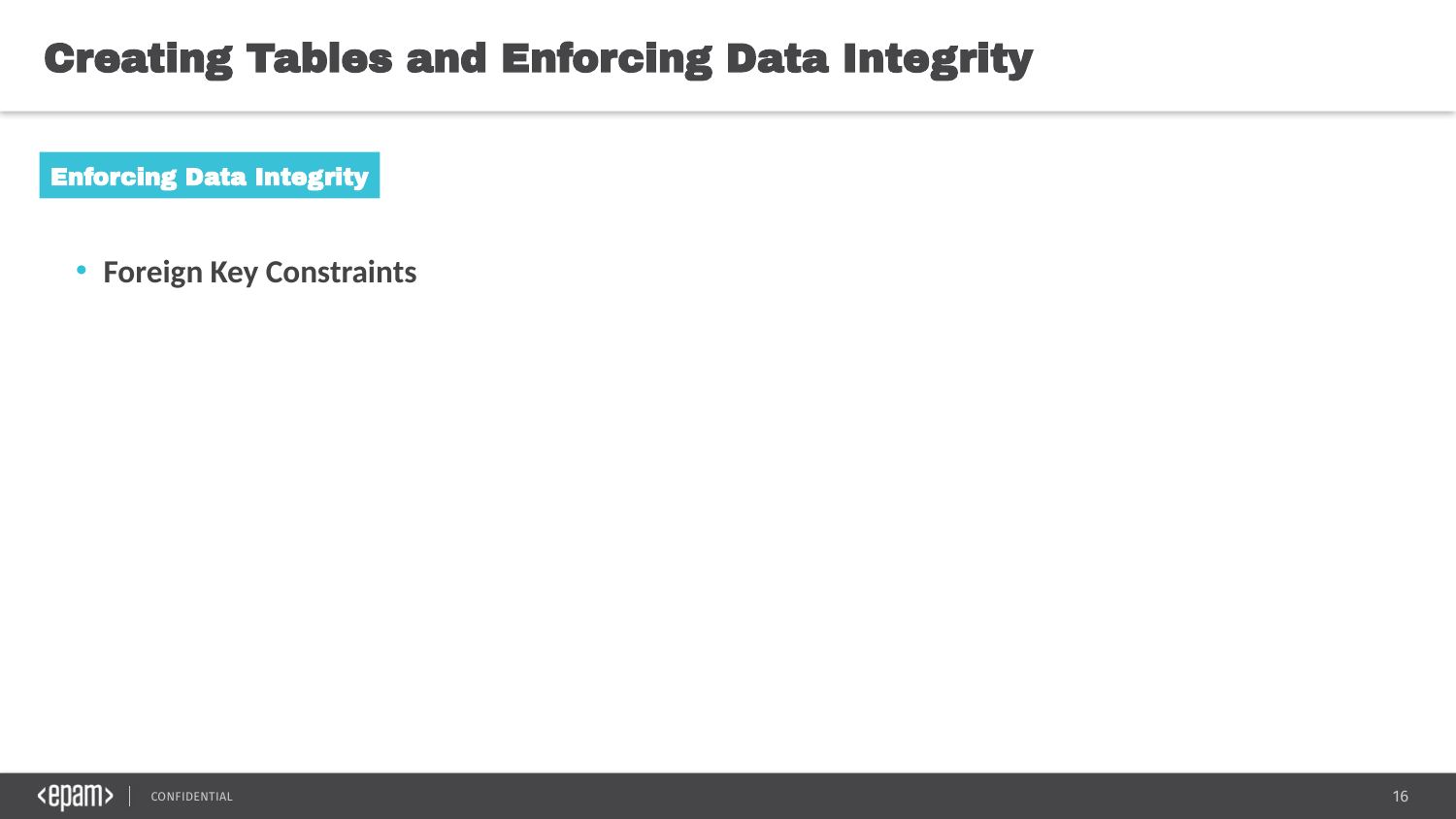

Creating Tables and Enforcing Data Integrity
Enforcing Data Integrity
Foreign Key Constraints